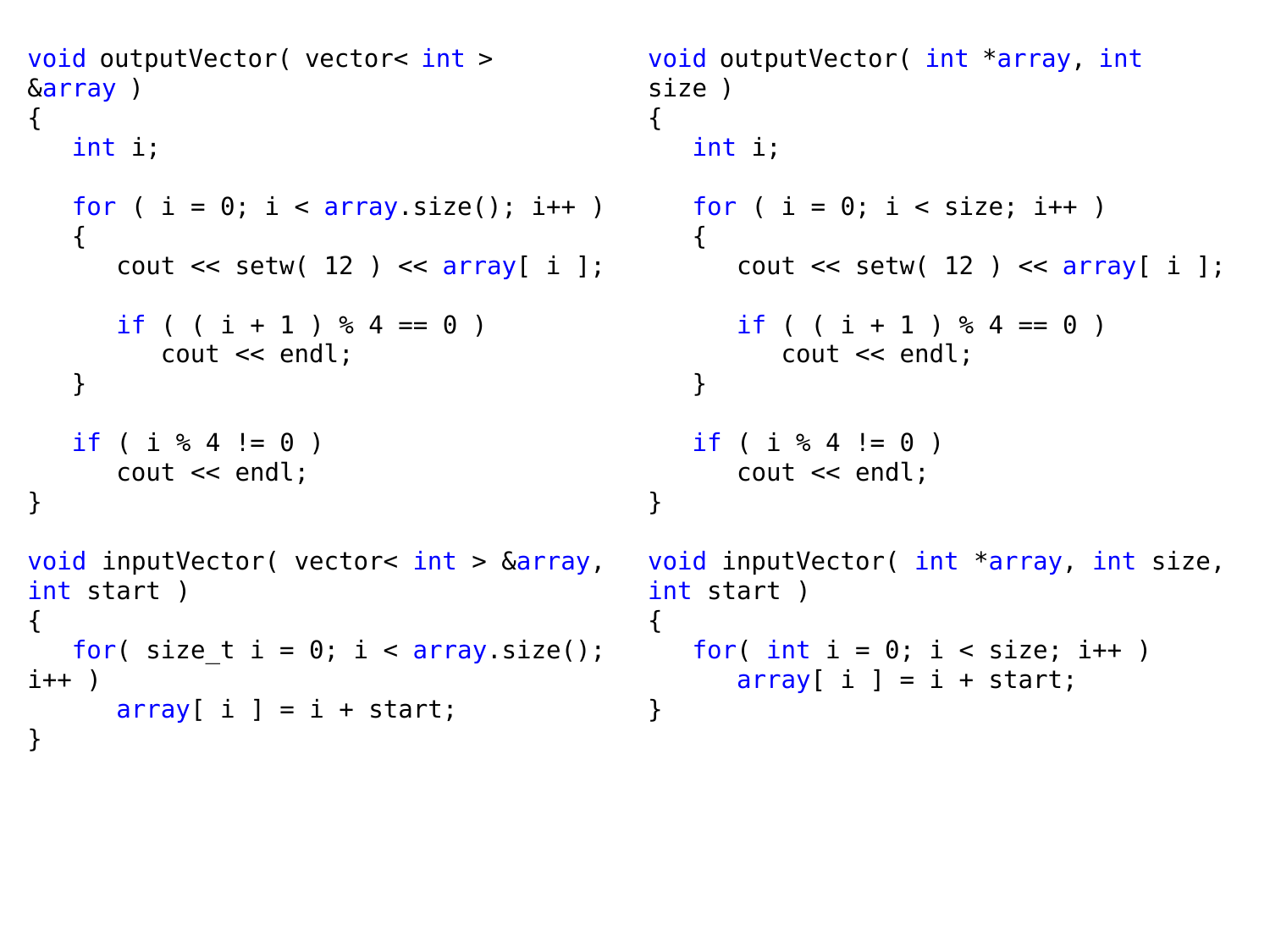

void outputVector( vector< int > &array )
{
   int i;

   for ( i = 0; i < array.size(); i++ )
   {
      cout << setw( 12 ) << array[ i ];

      if ( ( i + 1 ) % 4 == 0 )
         cout << endl;
   }

   if ( i % 4 != 0 )
      cout << endl;
}

void inputVector( vector< int > &array, int start )
{
   for( size_t i = 0; i < array.size(); i++ )
      array[ i ] = i + start;
}
void outputVector( int *array, int size )
{
   int i;

   for ( i = 0; i < size; i++ )
   {
      cout << setw( 12 ) << array[ i ];

      if ( ( i + 1 ) % 4 == 0 )
         cout << endl;
   }

   if ( i % 4 != 0 )
      cout << endl;
}

void inputVector( int *array, int size, int start )
{
   for( int i = 0; i < size; i++ )
      array[ i ] = i + start;
}